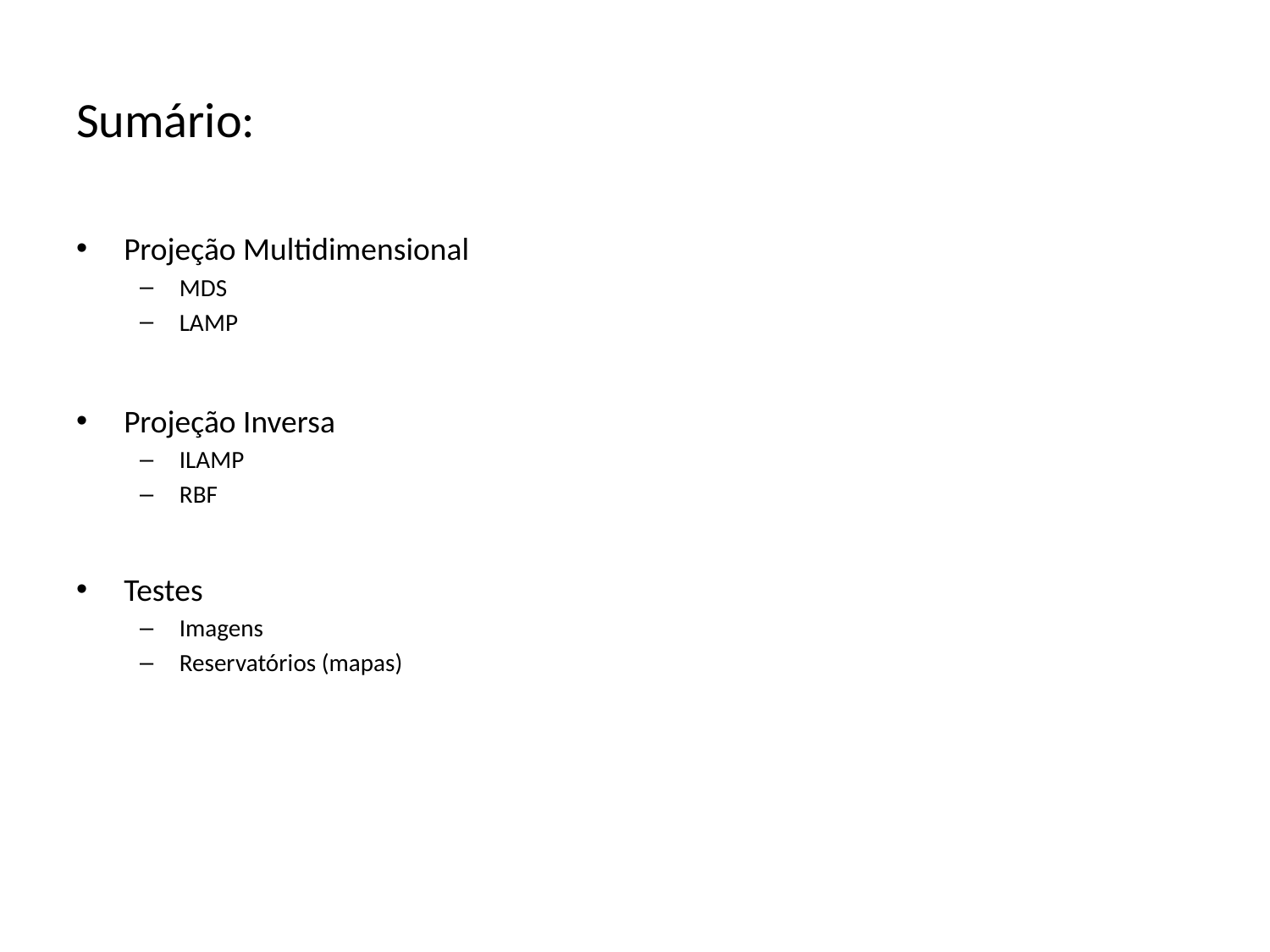

# Sumário:
Projeção Multidimensional
MDS
LAMP

Projeção Inversa
ILAMP
RBF

Testes
Imagens
Reservatórios (mapas)